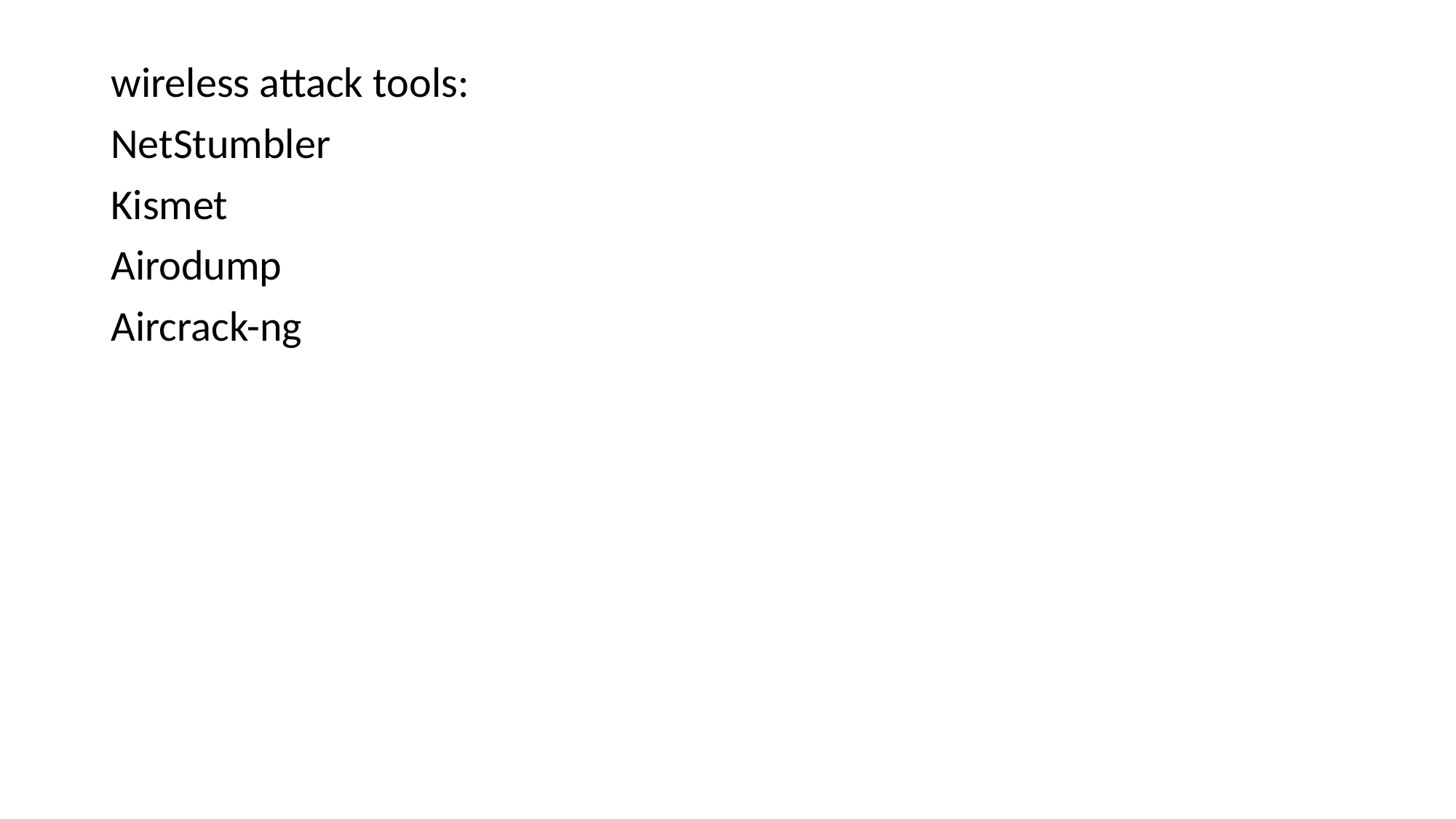

wireless attack tools:
NetStumbler
Kismet
Airodump
Aircrack-ng